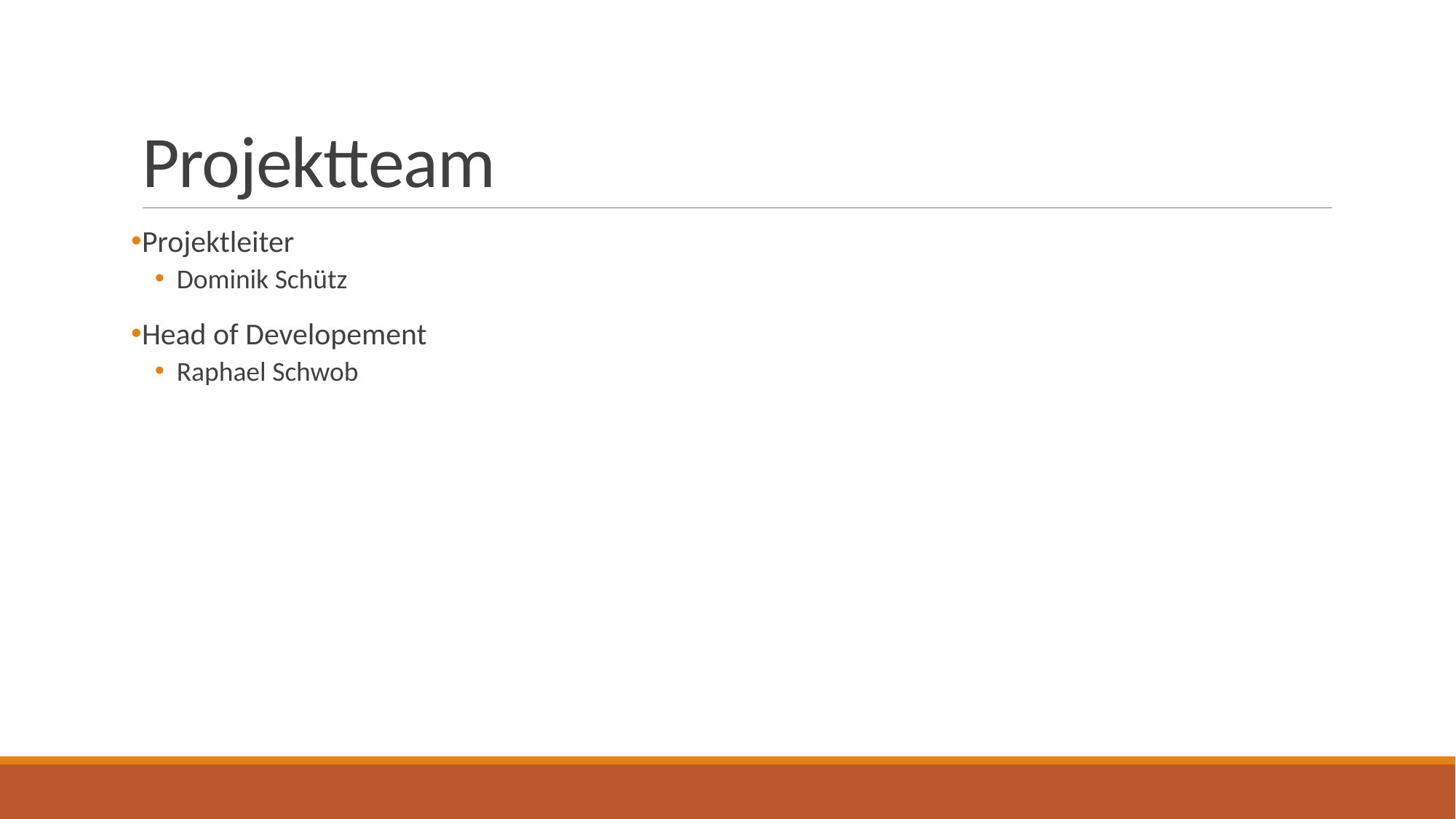

# Projektteam
Projektleiter
Dominik Schütz
Head of Developement
Raphael Schwob